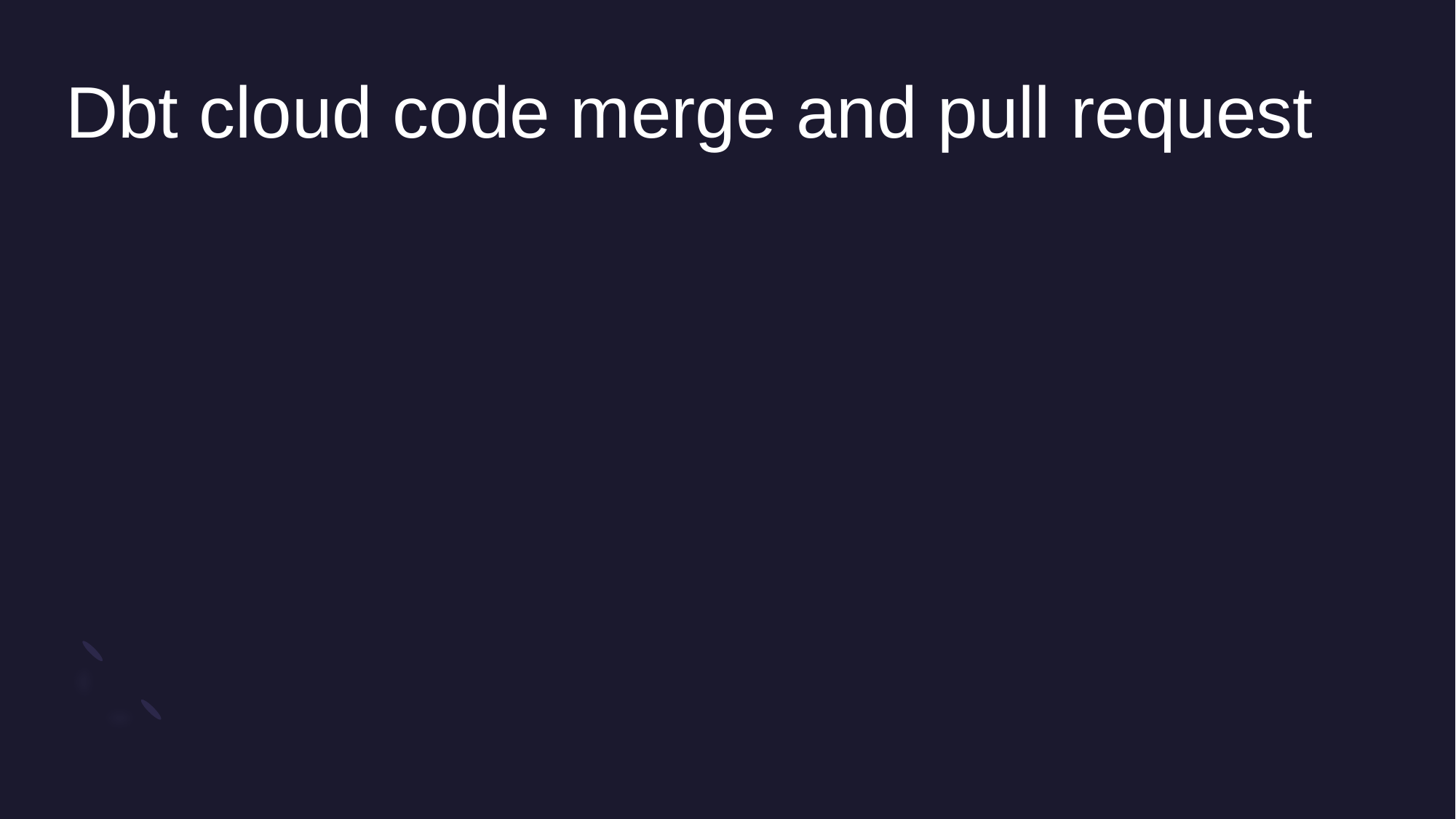

# Dbt cloud code merge and pull request